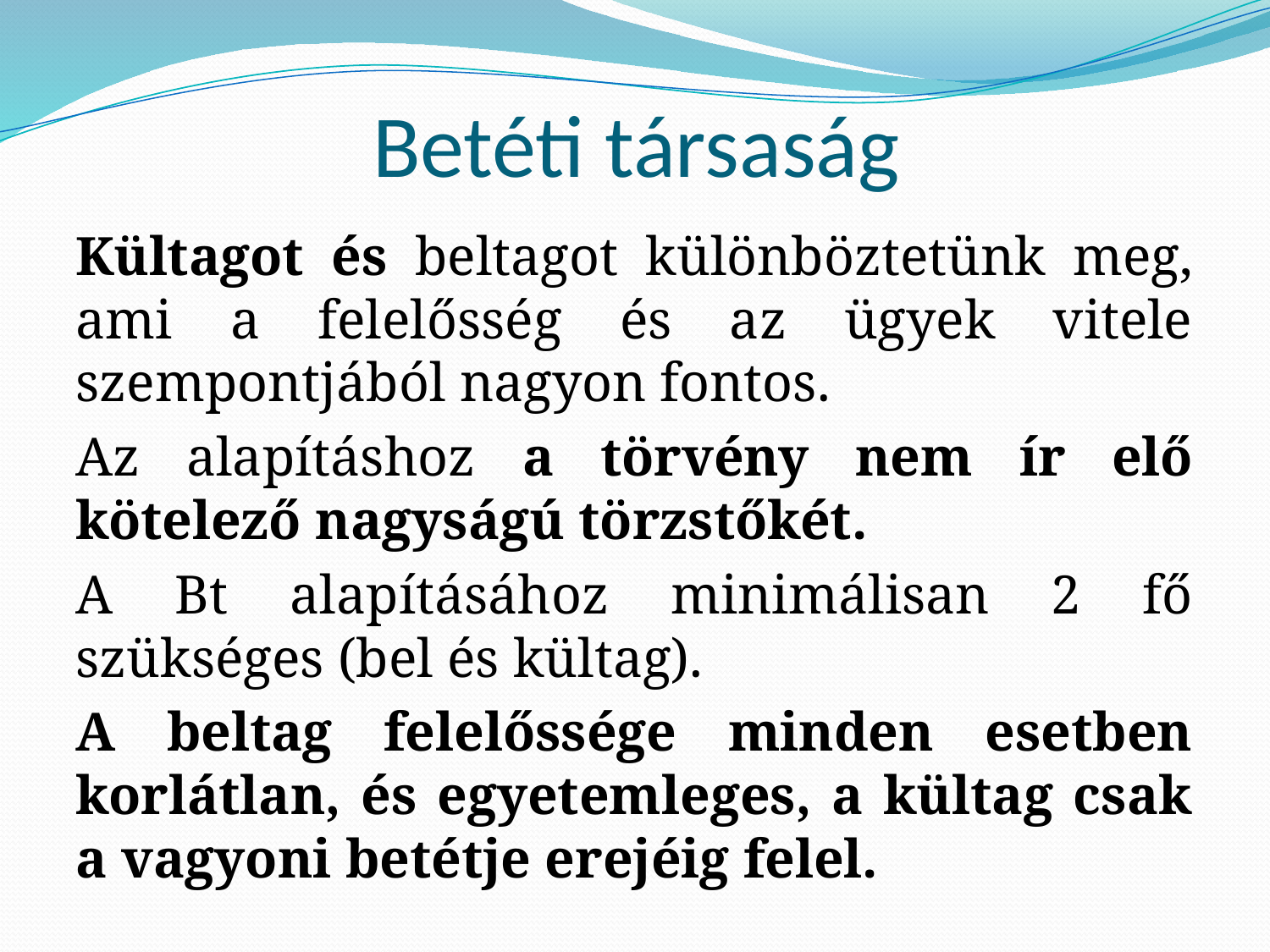

# Betéti társaság
Kültagot és beltagot különböztetünk meg, ami a felelősség és az ügyek vitele szempontjából nagyon fontos.
Az alapításhoz a törvény nem ír elő kötelező nagyságú törzstőkét.
A Bt alapításához minimálisan 2 fő szükséges (bel és kültag).
A beltag felelőssége minden esetben korlátlan, és egyetemleges, a kültag csak a vagyoni betétje erejéig felel.